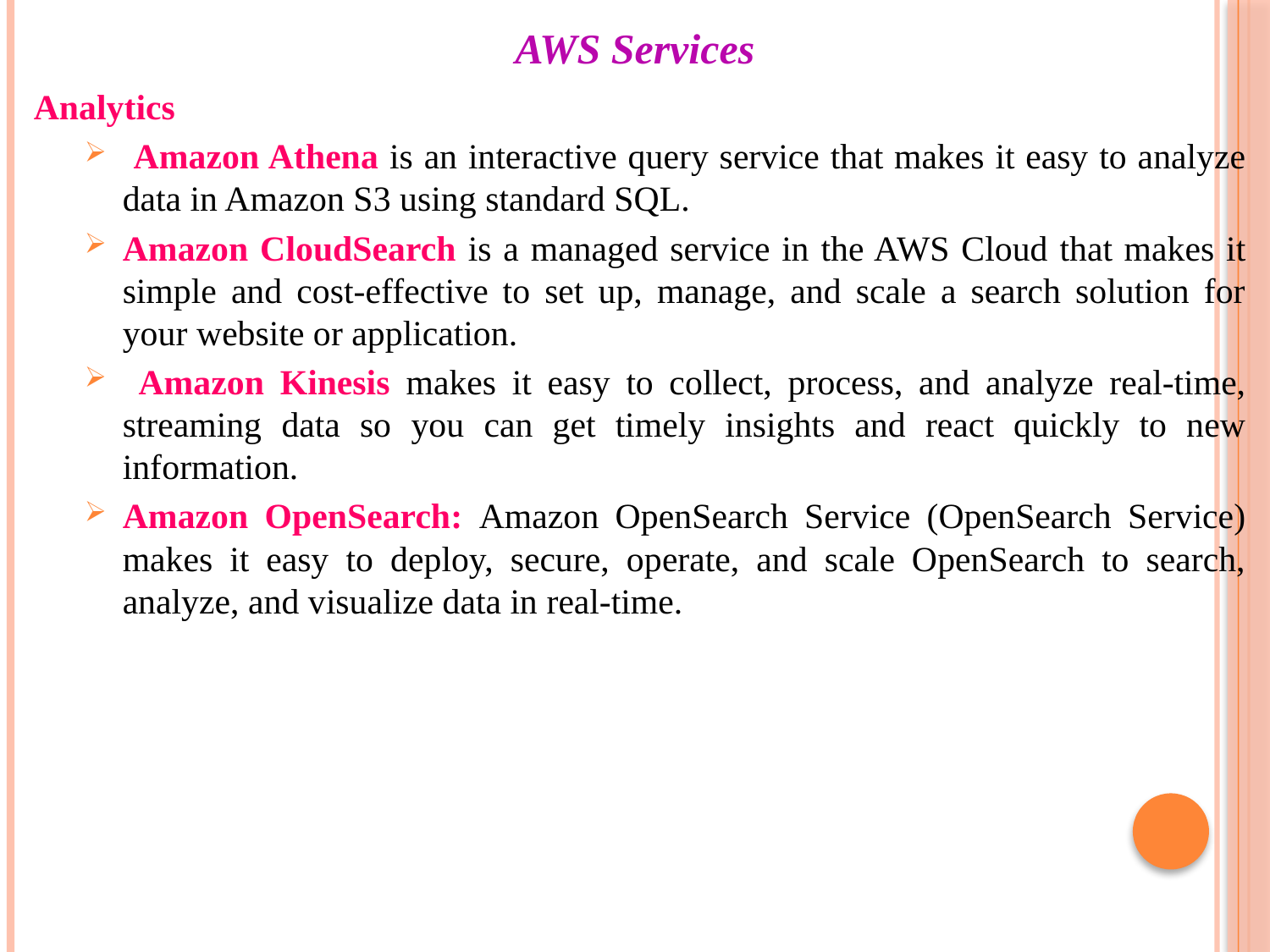

# AWS Services
Analytics
 Amazon Athena is an interactive query service that makes it easy to analyze data in Amazon S3 using standard SQL.
Amazon CloudSearch is a managed service in the AWS Cloud that makes it simple and cost-effective to set up, manage, and scale a search solution for your website or application.
 Amazon Kinesis makes it easy to collect, process, and analyze real-time, streaming data so you can get timely insights and react quickly to new information.
Amazon OpenSearch: Amazon OpenSearch Service (OpenSearch Service) makes it easy to deploy, secure, operate, and scale OpenSearch to search, analyze, and visualize data in real-time.